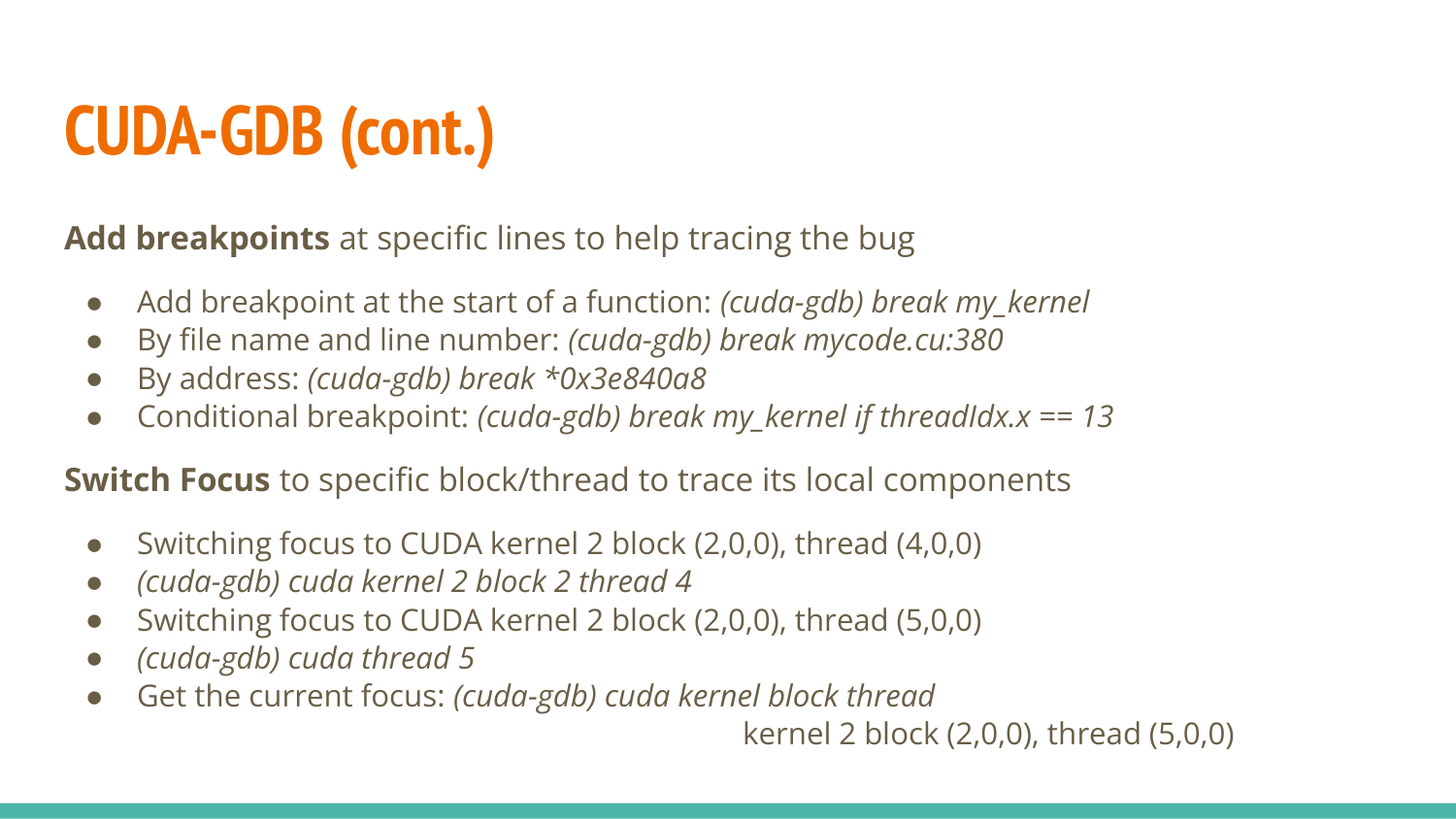

# CUDA-GDB (cont.)
Add breakpoints at specific lines to help tracing the bug
Add breakpoint at the start of a function: (cuda-gdb) break my_kernel
By file name and line number: (cuda-gdb) break mycode.cu:380
By address: (cuda-gdb) break *0x3e840a8
Conditional breakpoint: (cuda-gdb) break my_kernel if threadIdx.x == 13
Switch Focus to specific block/thread to trace its local components
Switching focus to CUDA kernel 2 block (2,0,0), thread (4,0,0)
(cuda-gdb) cuda kernel 2 block 2 thread 4
Switching focus to CUDA kernel 2 block (2,0,0), thread (5,0,0)
(cuda-gdb) cuda thread 5
Get the current focus: (cuda-gdb) cuda kernel block thread
				   kernel 2 block (2,0,0), thread (5,0,0)